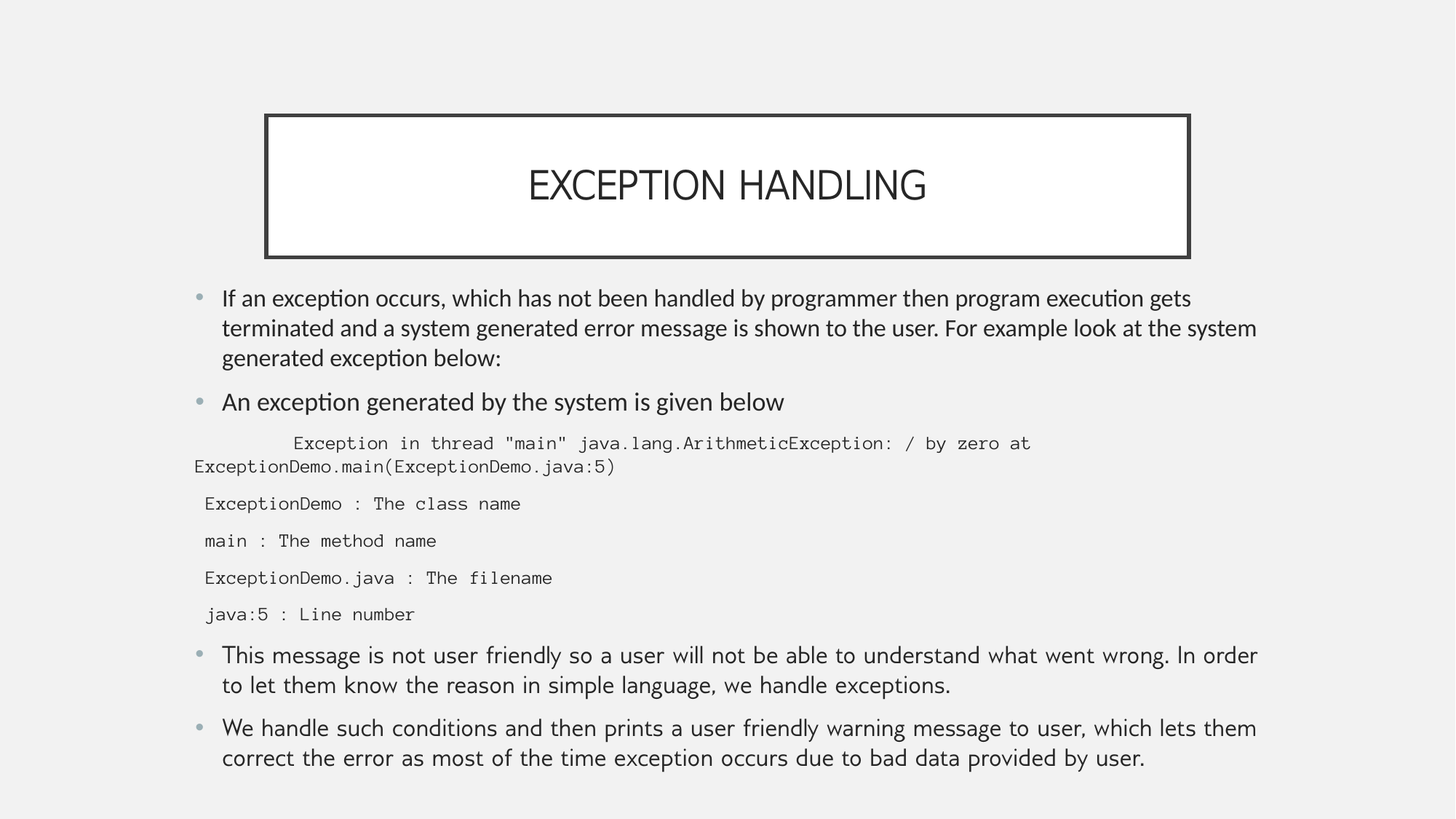

# EXCEPTION HANDLING
If an exception occurs, which has not been handled by programmer then program execution gets terminated and a system generated error message is shown to the user. For example look at the system generated exception below:
An exception generated by the system is given below
  	Exception in thread "main" java.lang.ArithmeticException: / by zero at     	ExceptionDemo.main(ExceptionDemo.java:5)
 ExceptionDemo : The class name
 main : The method name
 ExceptionDemo.java : The filename
 java:5 : Line number
This message is not user friendly so a user will not be able to understand what went wrong. In order to let them know the reason in simple language, we handle exceptions.
We handle such conditions and then prints a user friendly warning message to user, which lets them correct the error as most of the time exception occurs due to bad data provided by user.